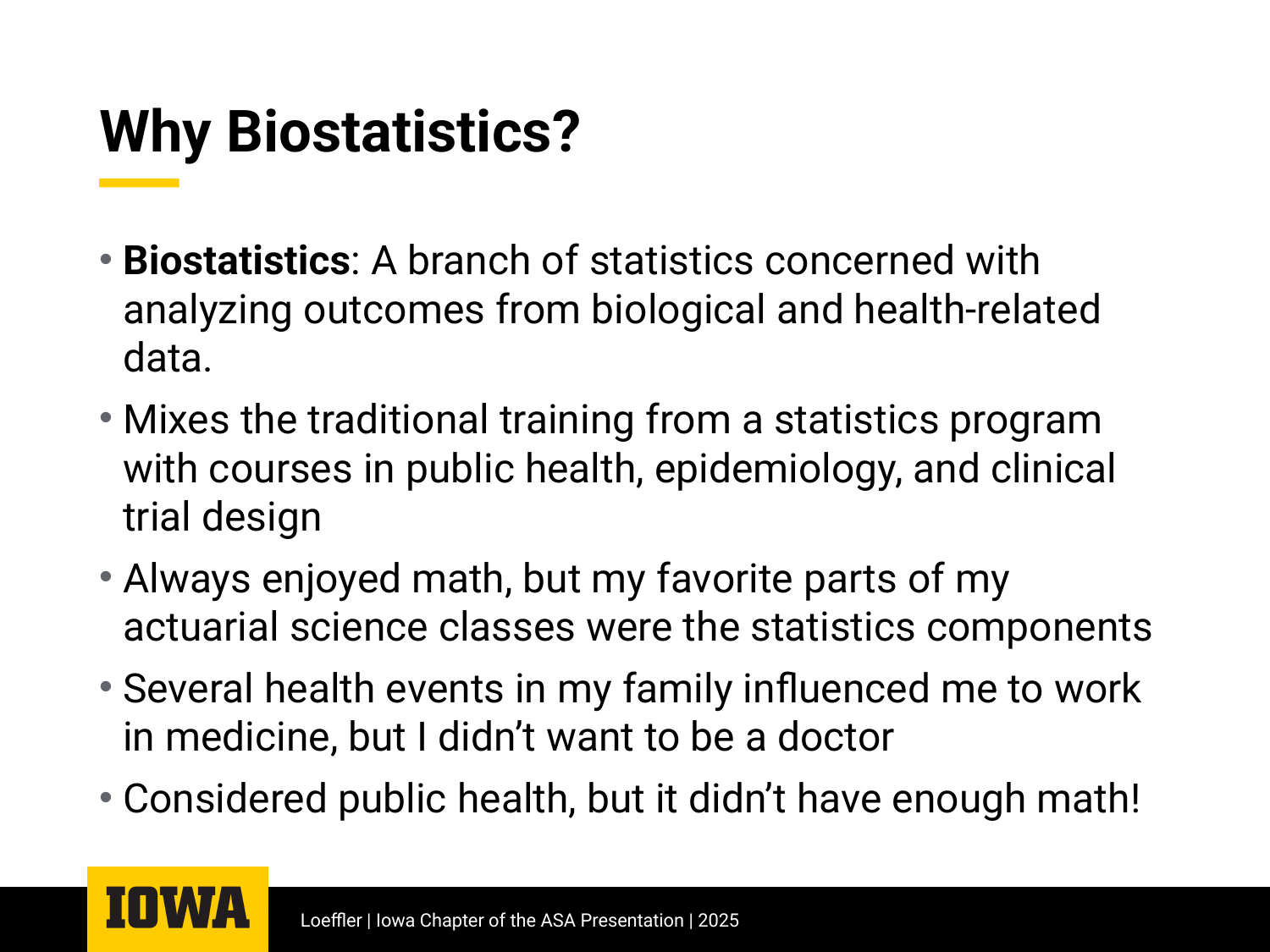

# Why Biostatistics?
Biostatistics: A branch of statistics concerned with analyzing outcomes from biological and health-related data.
Mixes the traditional training from a statistics program with courses in public health, epidemiology, and clinical trial design
Always enjoyed math, but my favorite parts of my actuarial science classes were the statistics components
Several health events in my family influenced me to work in medicine, but I didn’t want to be a doctor
Considered public health, but it didn’t have enough math!

Loeffler | Iowa Chapter of the ASA Presentation | 2025